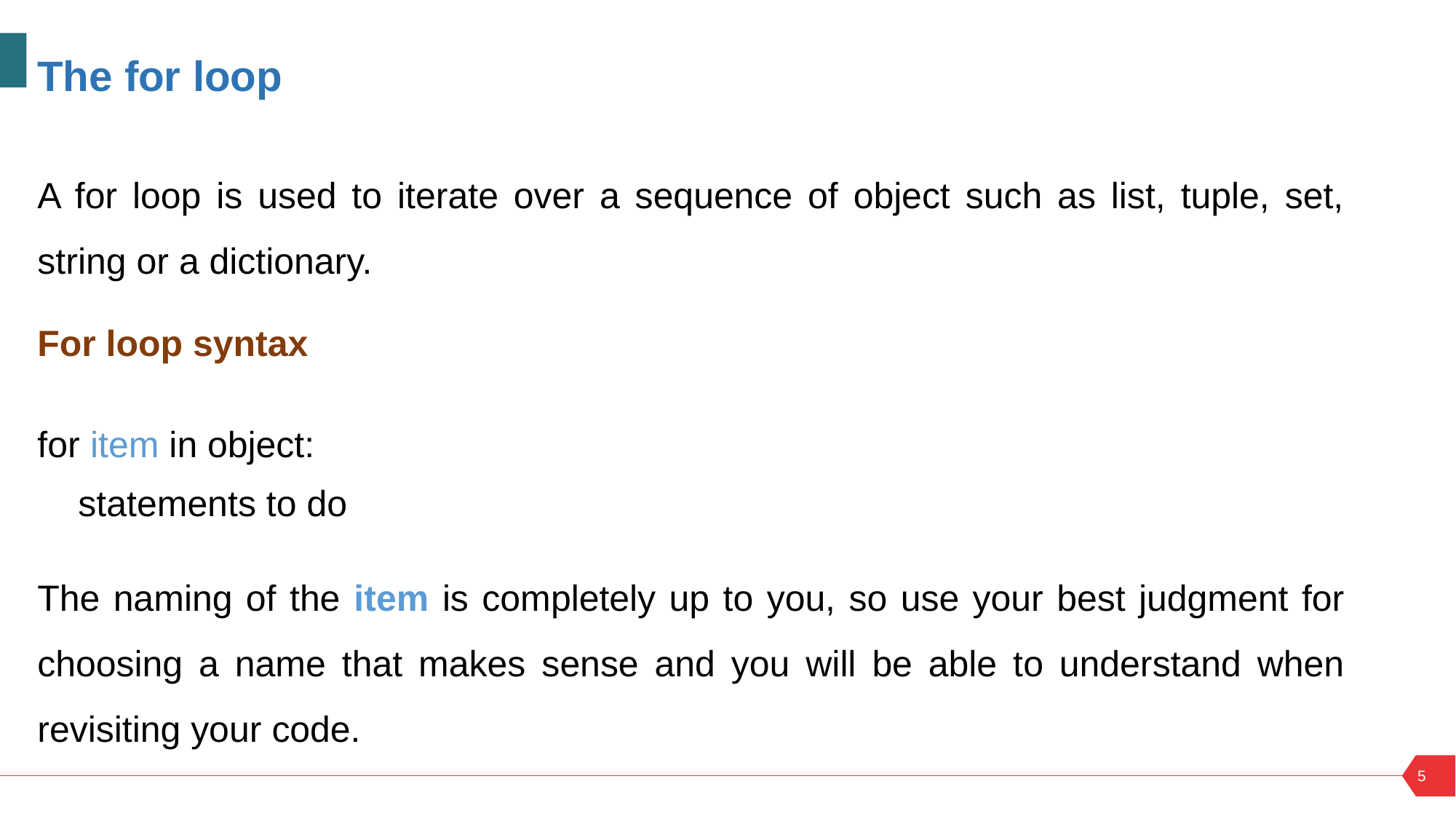

The for loop
A for loop is used to iterate over a sequence of object such as list, tuple, set, string or a dictionary.
For loop syntax

for item in object:
    statements to do
The naming of the item is completely up to you, so use your best judgment for choosing a name that makes sense and you will be able to understand when revisiting your code.